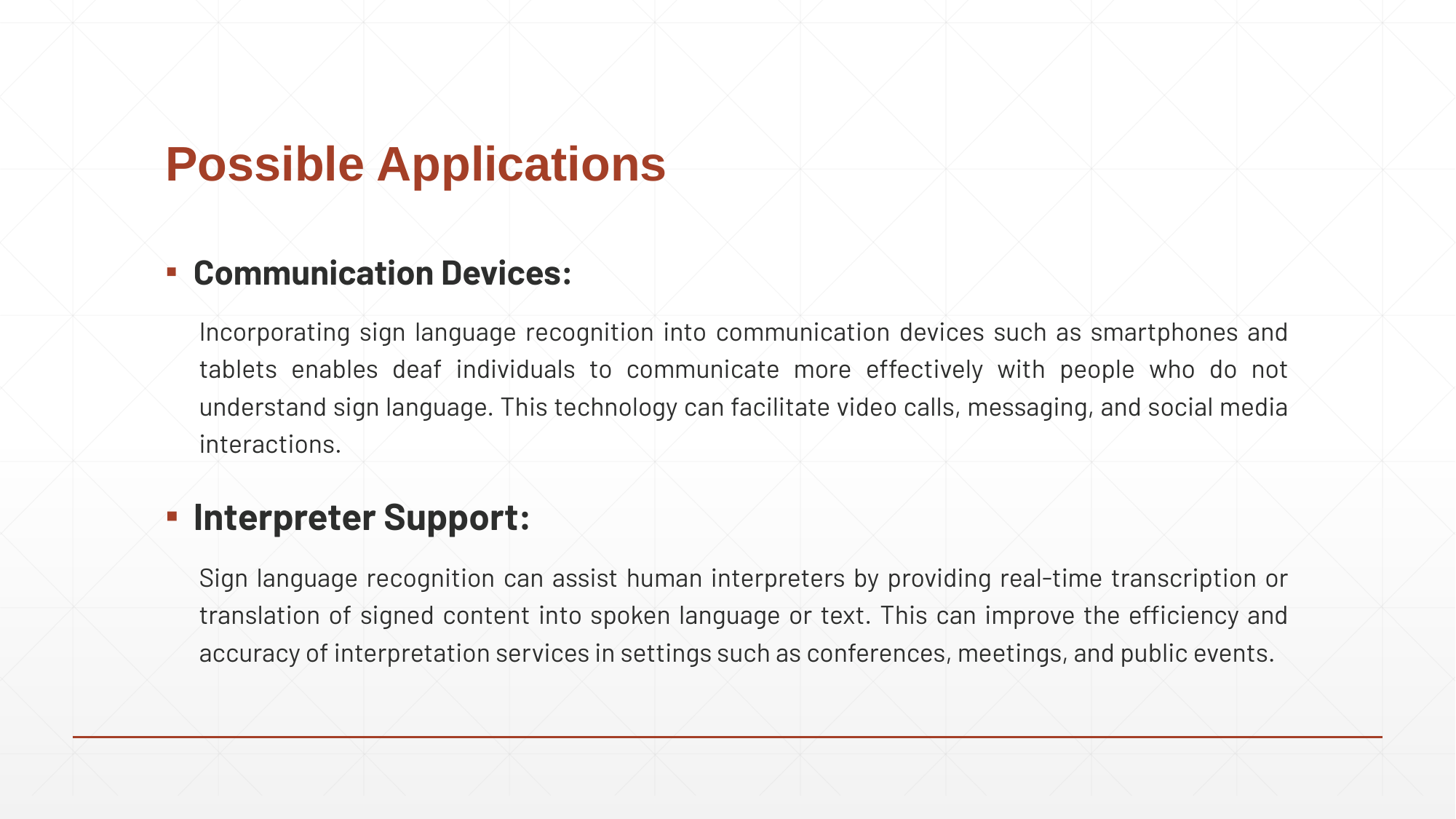

# Possible Applications
Communication Devices:
	Incorporating sign language recognition into communication devices such as smartphones and tablets enables deaf individuals to communicate more effectively with people who do not understand sign language. This technology can facilitate video calls, messaging, and social media interactions.
Interpreter Support:
	Sign language recognition can assist human interpreters by providing real-time transcription or translation of signed content into spoken language or text. This can improve the efficiency and accuracy of interpretation services in settings such as conferences, meetings, and public events.